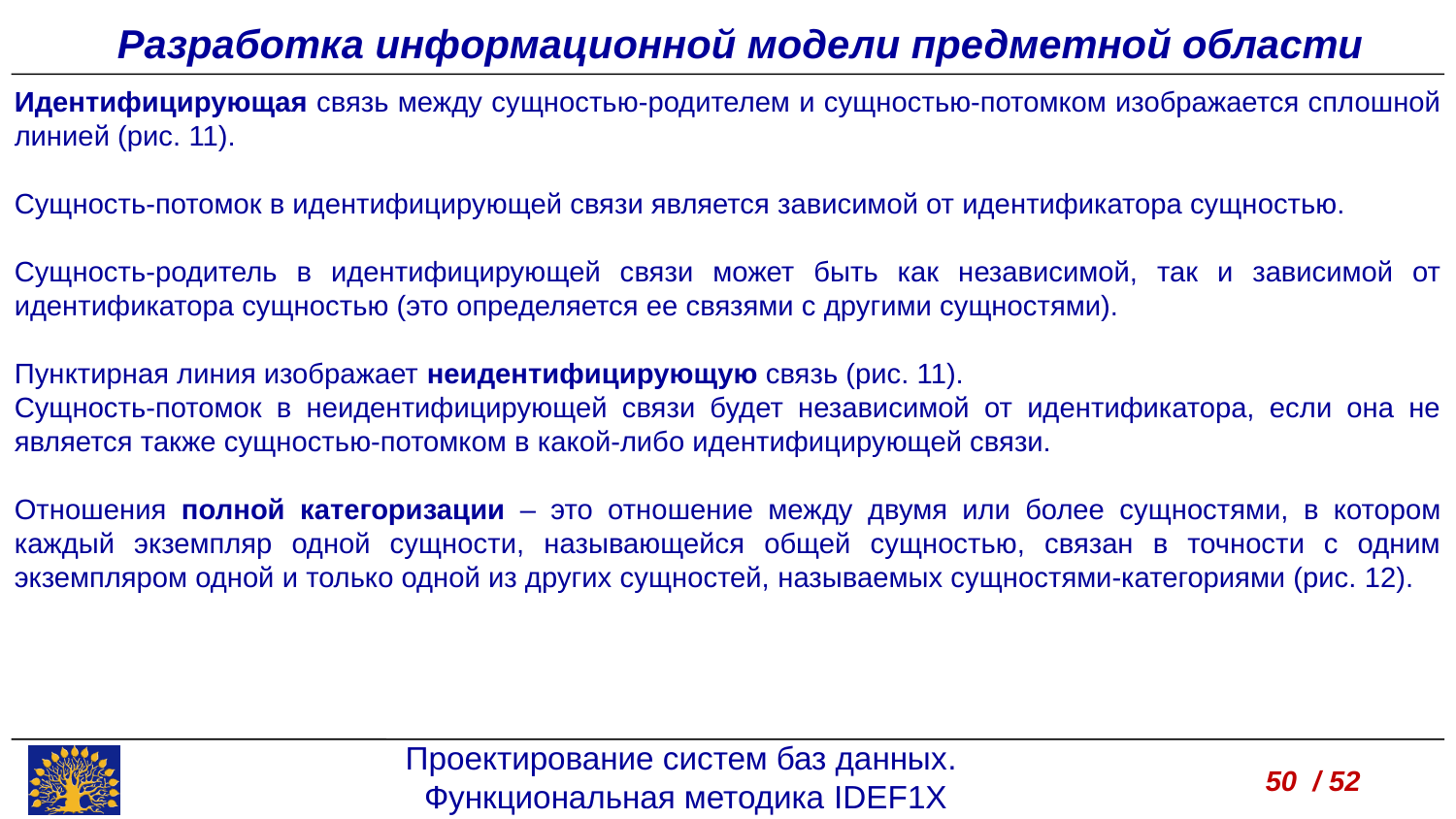

Разработка информационной модели предметной области
Идентифицирующая связь между сущностью-родителем и сущностью-потомком изображается сплошной линией (рис. 11).

Сущность-потомок в идентифицирующей связи является зависимой от идентификатора сущностью.

Сущность-родитель в идентифицирующей связи может быть как независимой, так и зависимой от идентификатора сущностью (это определяется ее связями с другими сущностями).

Пунктирная линия изображает неидентифицирующую связь (рис. 11).
Сущность-потомок в неидентифицирующей связи будет независимой от идентификатора, если она не является также сущностью-потомком в какой-либо идентифицирующей связи.

Отношения полной категоризации – это отношение между двумя или более сущностями, в котором каждый экземпляр одной сущности, называющейся общей сущностью, связан в точности с одним экземпляром одной и только одной из других сущностей, называемых сущностями-категориями (рис. 12).